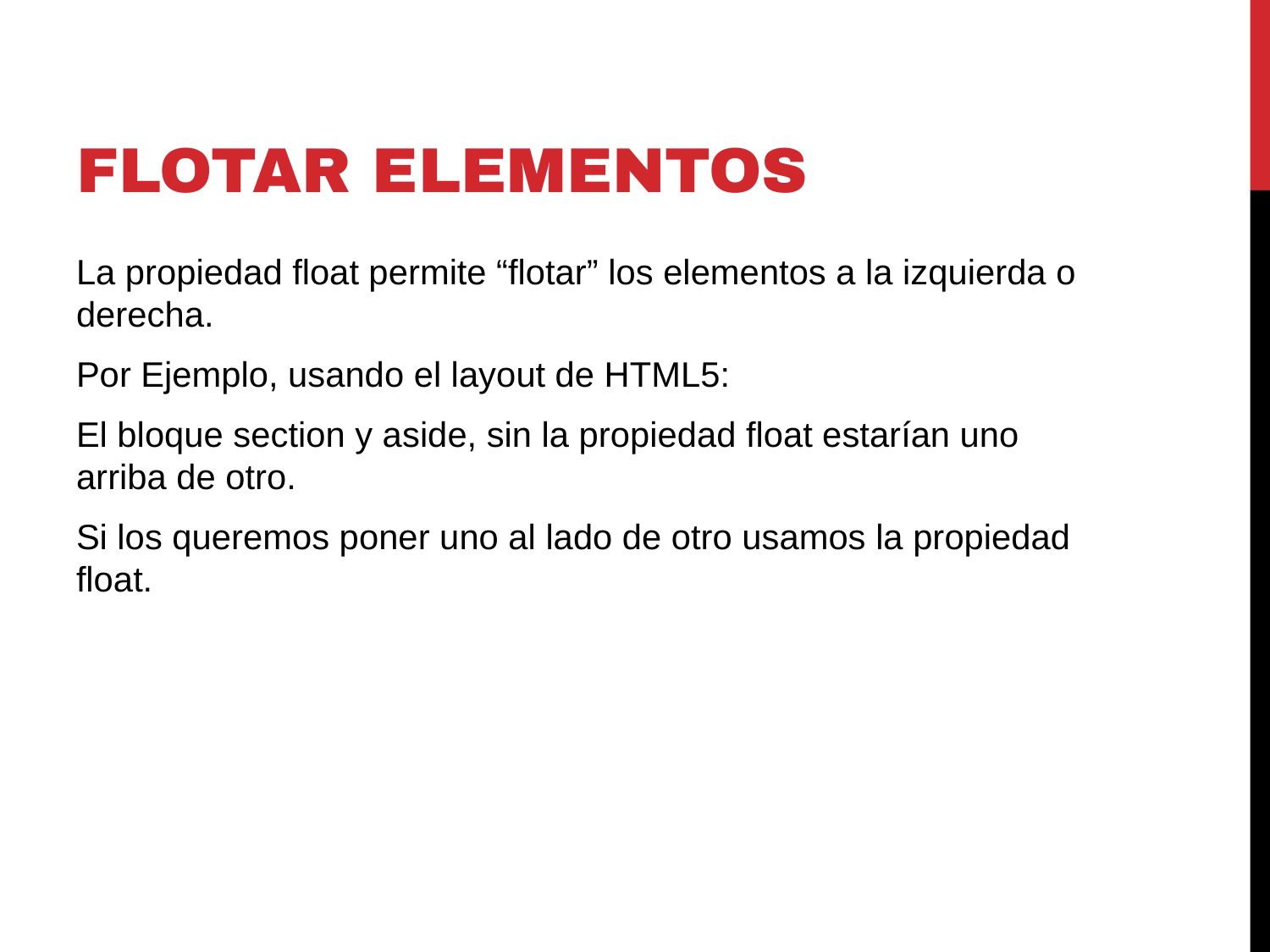

# Flotar elementos
La propiedad float permite “flotar” los elementos a la izquierda o derecha.
Por Ejemplo, usando el layout de HTML5:
El bloque section y aside, sin la propiedad float estarían uno arriba de otro.
Si los queremos poner uno al lado de otro usamos la propiedad float.